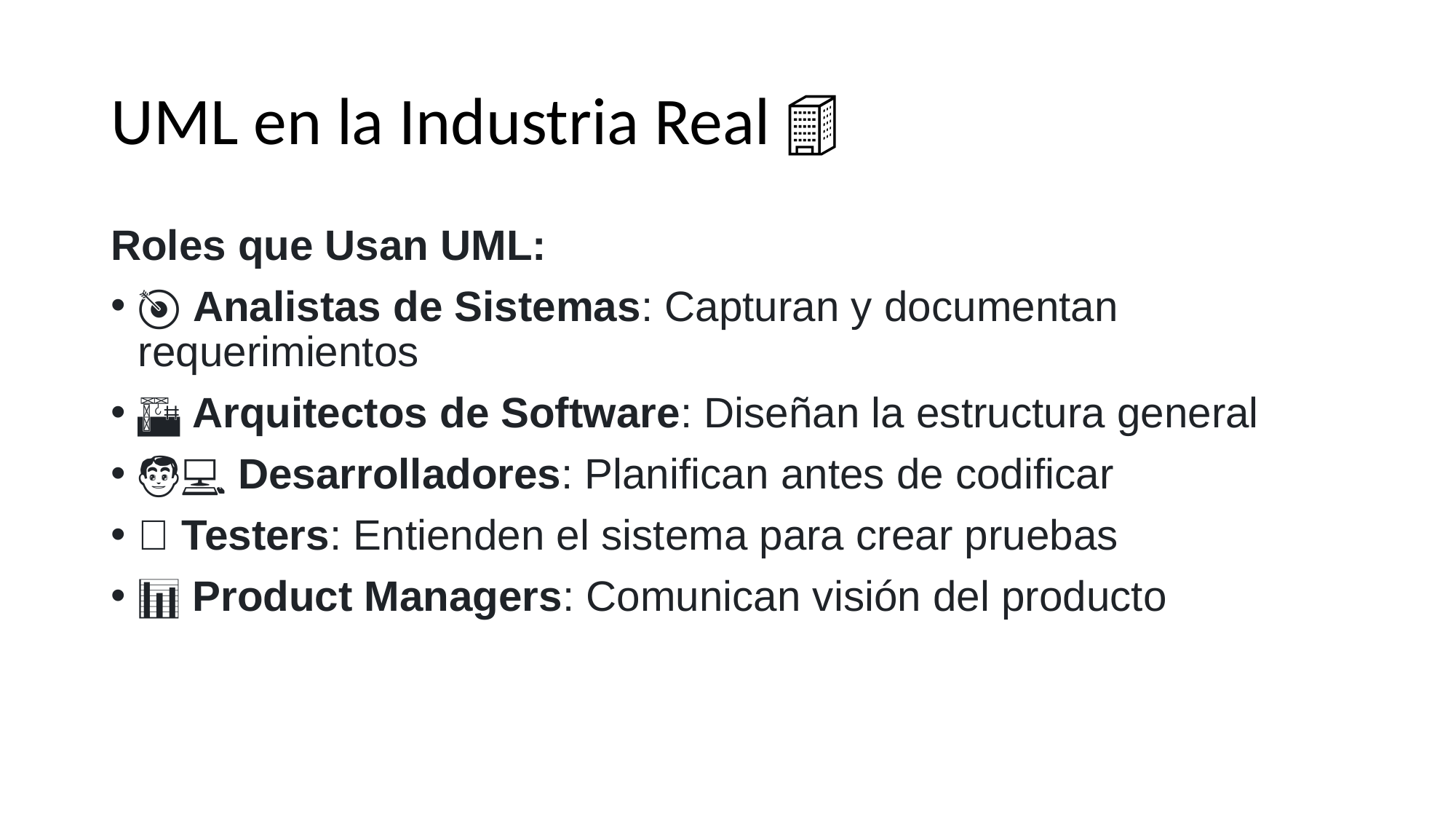

# UML en la Industria Real 🏢
Roles que Usan UML:
🎯 Analistas de Sistemas: Capturan y documentan requerimientos
🏗️ Arquitectos de Software: Diseñan la estructura general
👨‍💻 Desarrolladores: Planifican antes de codificar
🧪 Testers: Entienden el sistema para crear pruebas
📊 Product Managers: Comunican visión del producto